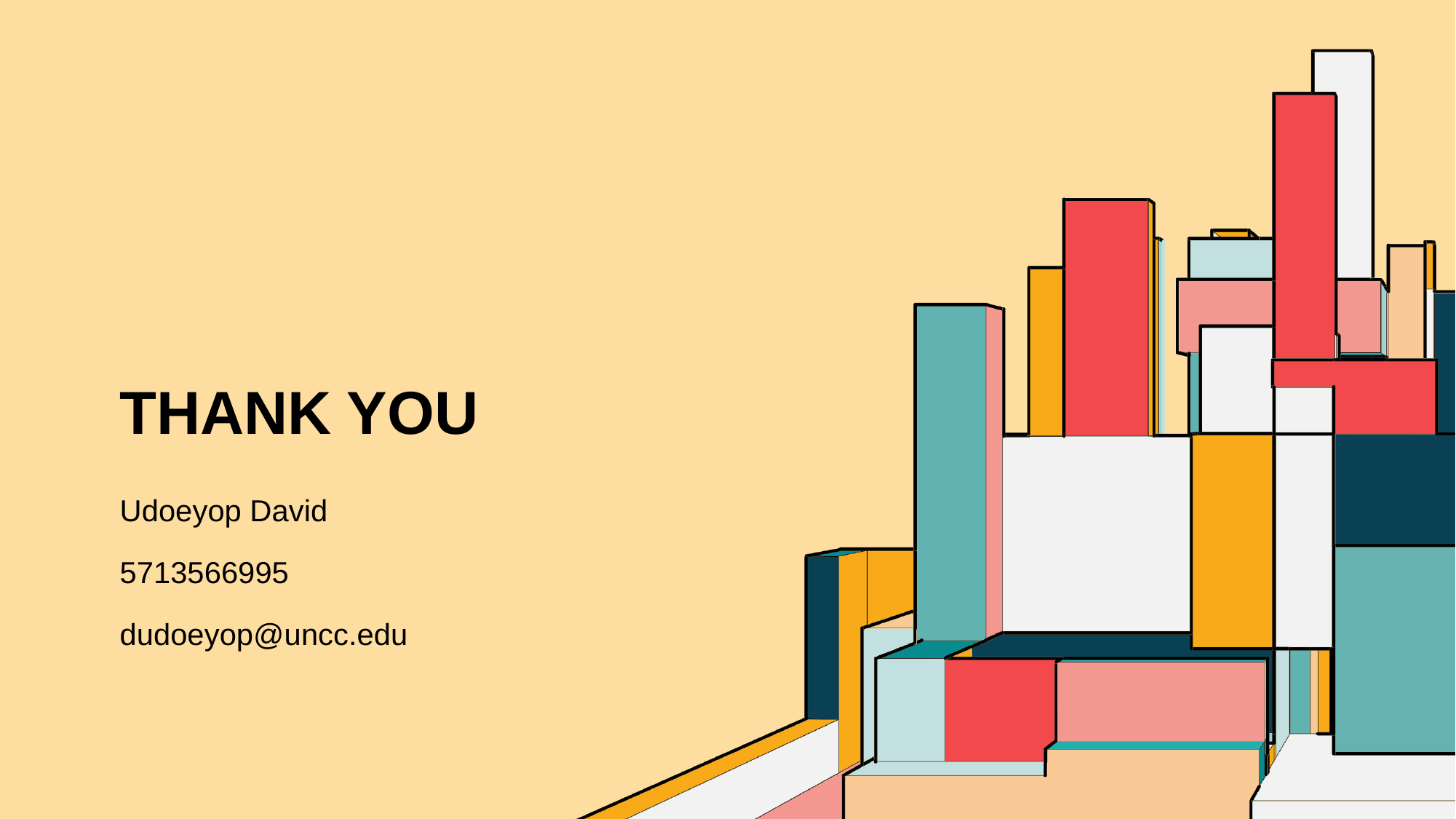

# THANK YOU
Udoeyop David
5713566995
dudoeyop@uncc.edu